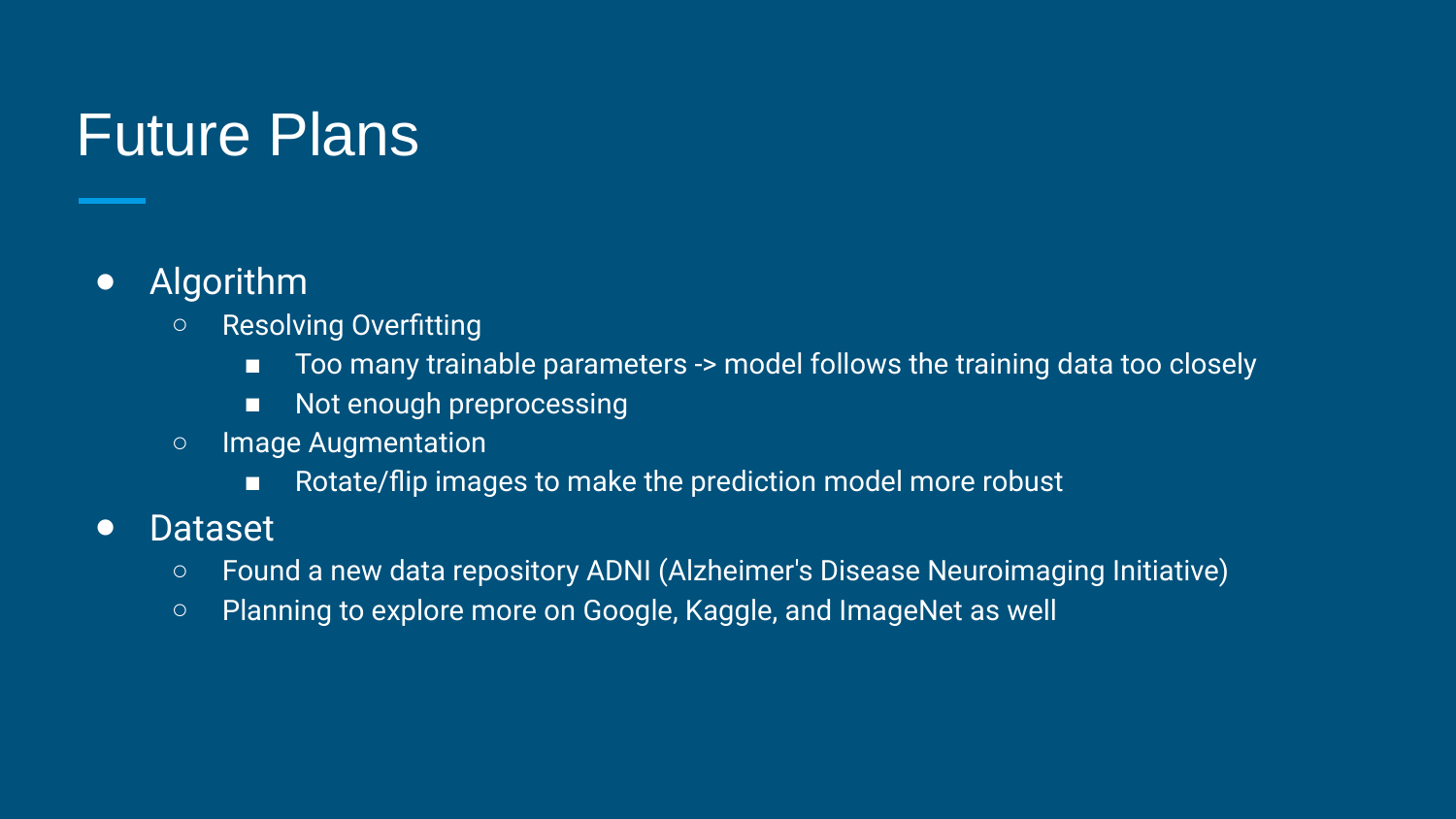

# Future Plans
Algorithm
Resolving Overfitting
Too many trainable parameters -> model follows the training data too closely
Not enough preprocessing
Image Augmentation
Rotate/flip images to make the prediction model more robust
Dataset
Found a new data repository ADNI (Alzheimer's Disease Neuroimaging Initiative)
Planning to explore more on Google, Kaggle, and ImageNet as well